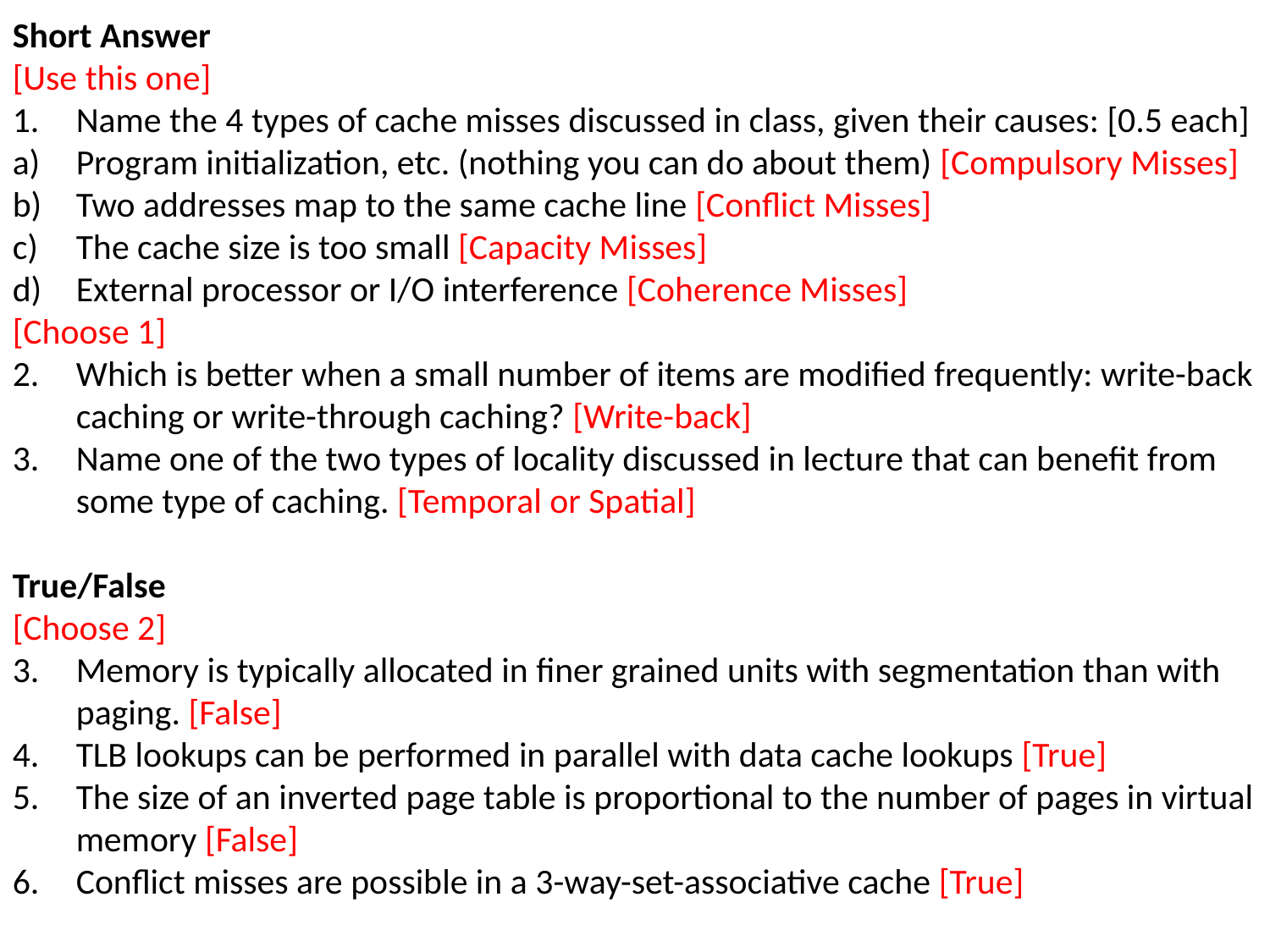

Short Answer
[Use this one]
Name the 4 types of cache misses discussed in class, given their causes: [0.5 each]
Program initialization, etc. (nothing you can do about them) [Compulsory Misses]
Two addresses map to the same cache line [Conflict Misses]
The cache size is too small [Capacity Misses]
External processor or I/O interference [Coherence Misses]
[Choose 1]
Which is better when a small number of items are modified frequently: write-back caching or write-through caching? [Write-back]
Name one of the two types of locality discussed in lecture that can benefit from some type of caching. [Temporal or Spatial]

True/False
[Choose 2]
Memory is typically allocated in finer grained units with segmentation than with paging. [False]
TLB lookups can be performed in parallel with data cache lookups [True]
The size of an inverted page table is proportional to the number of pages in virtual memory [False]
Conflict misses are possible in a 3-way-set-associative cache [True]